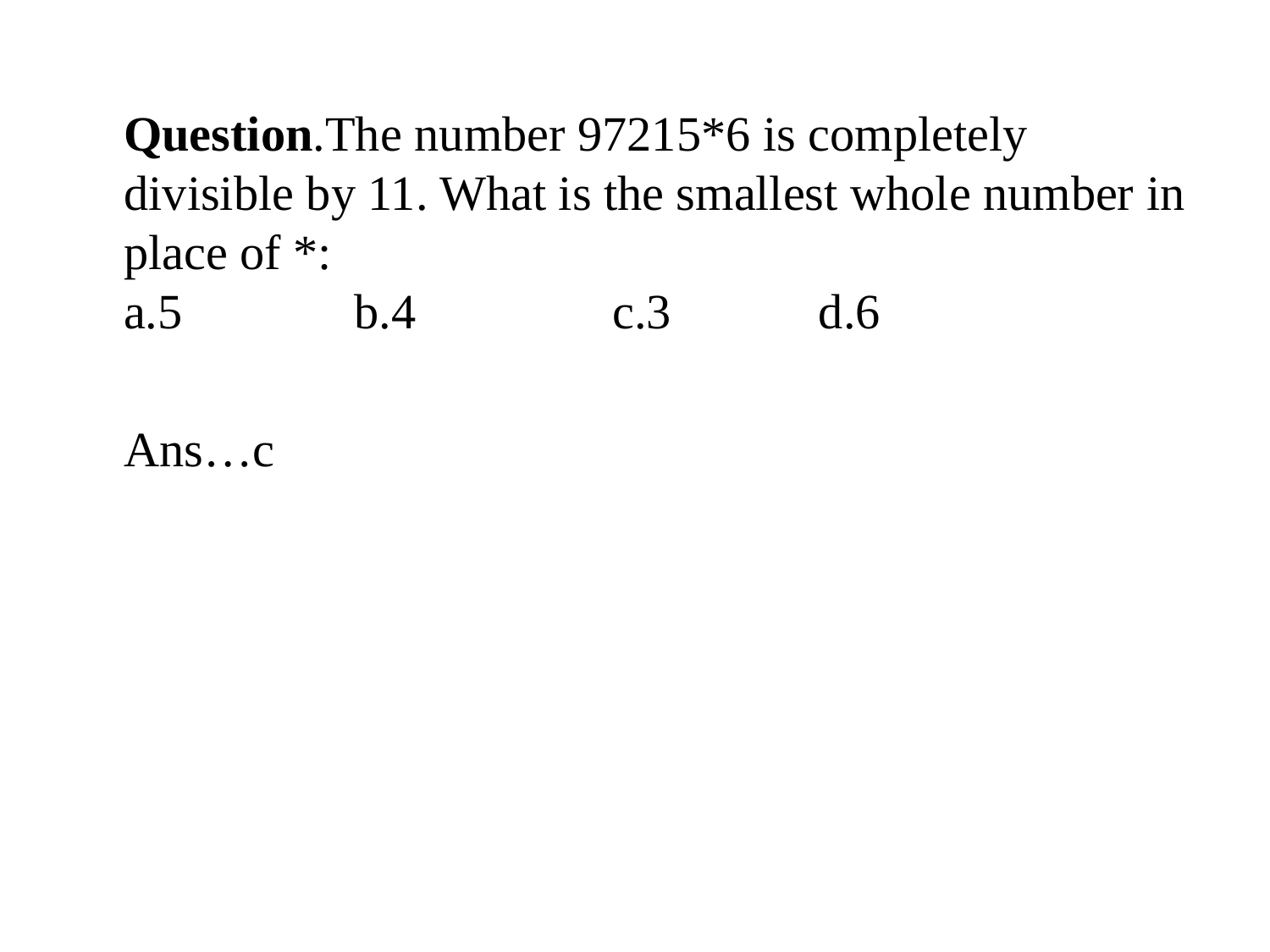

#
	Question.The number 97215*6 is completely divisible by 11. What is the smallest whole number in place of *:
a.5              b.4                c.3            d.6

	Ans…c